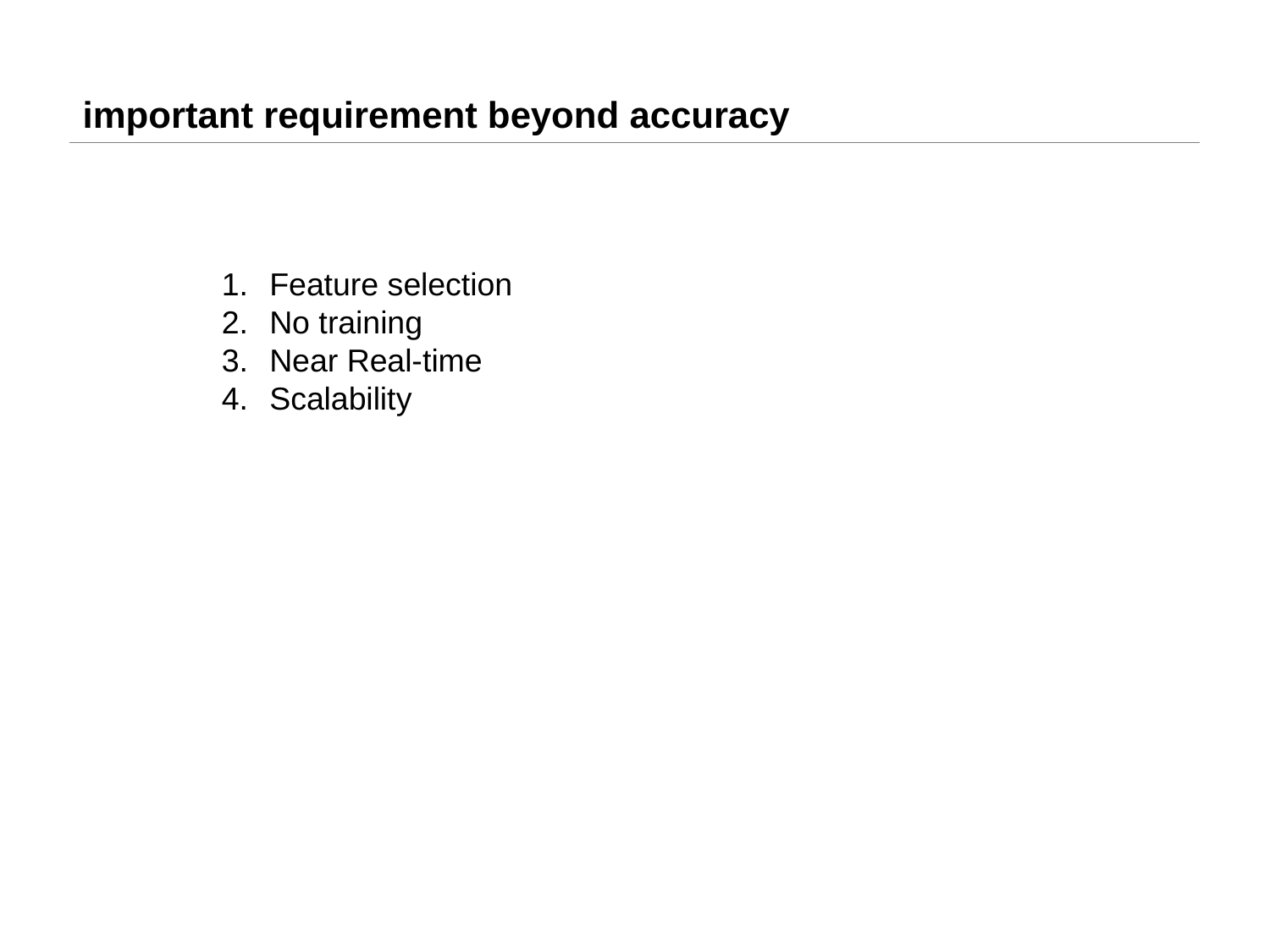

# important requirement beyond accuracy
Feature selection
No training
Near Real-time
Scalability

30